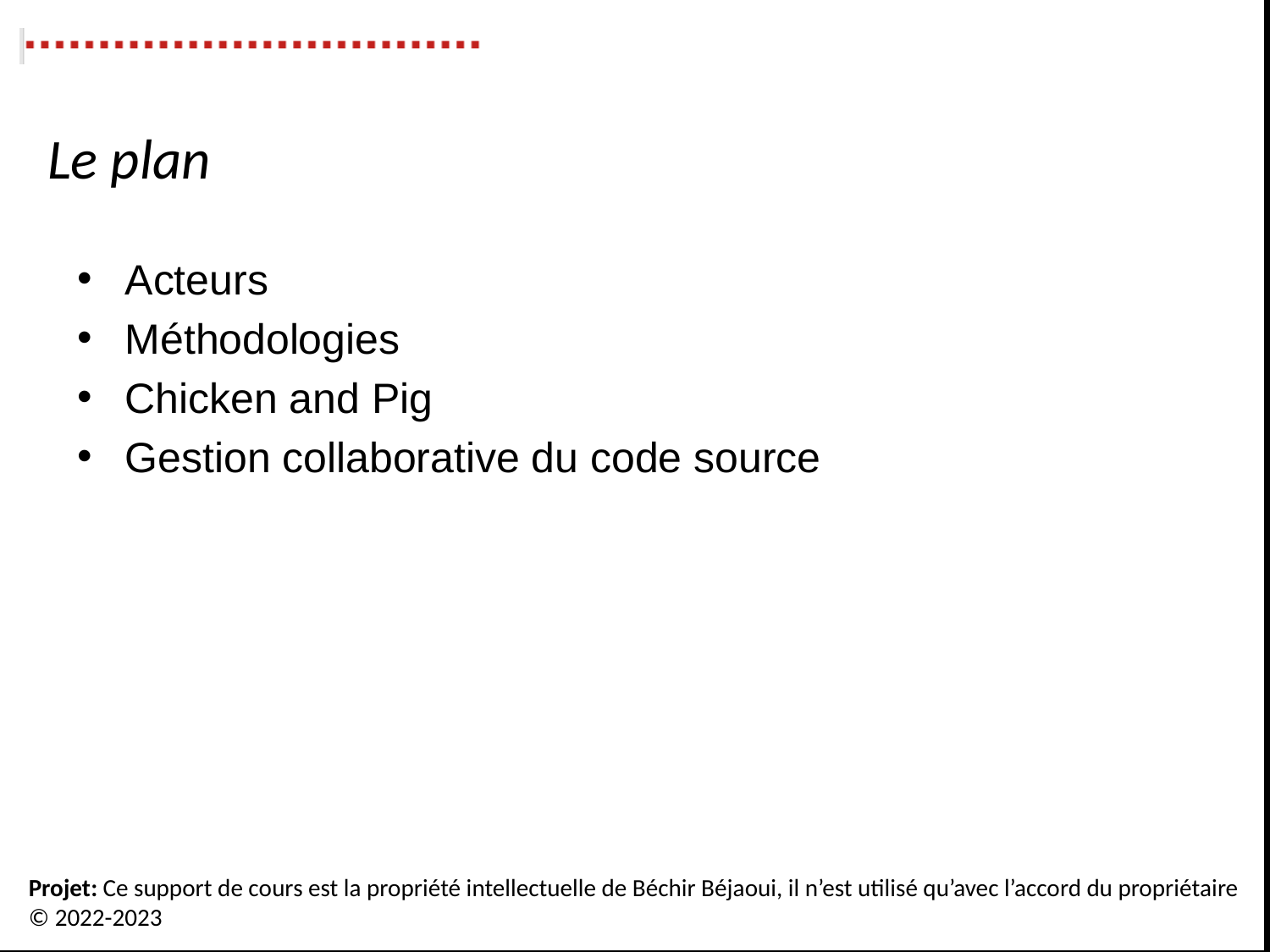

Le plan
Acteurs
Méthodologies
Chicken and Pig
Gestion collaborative du code source